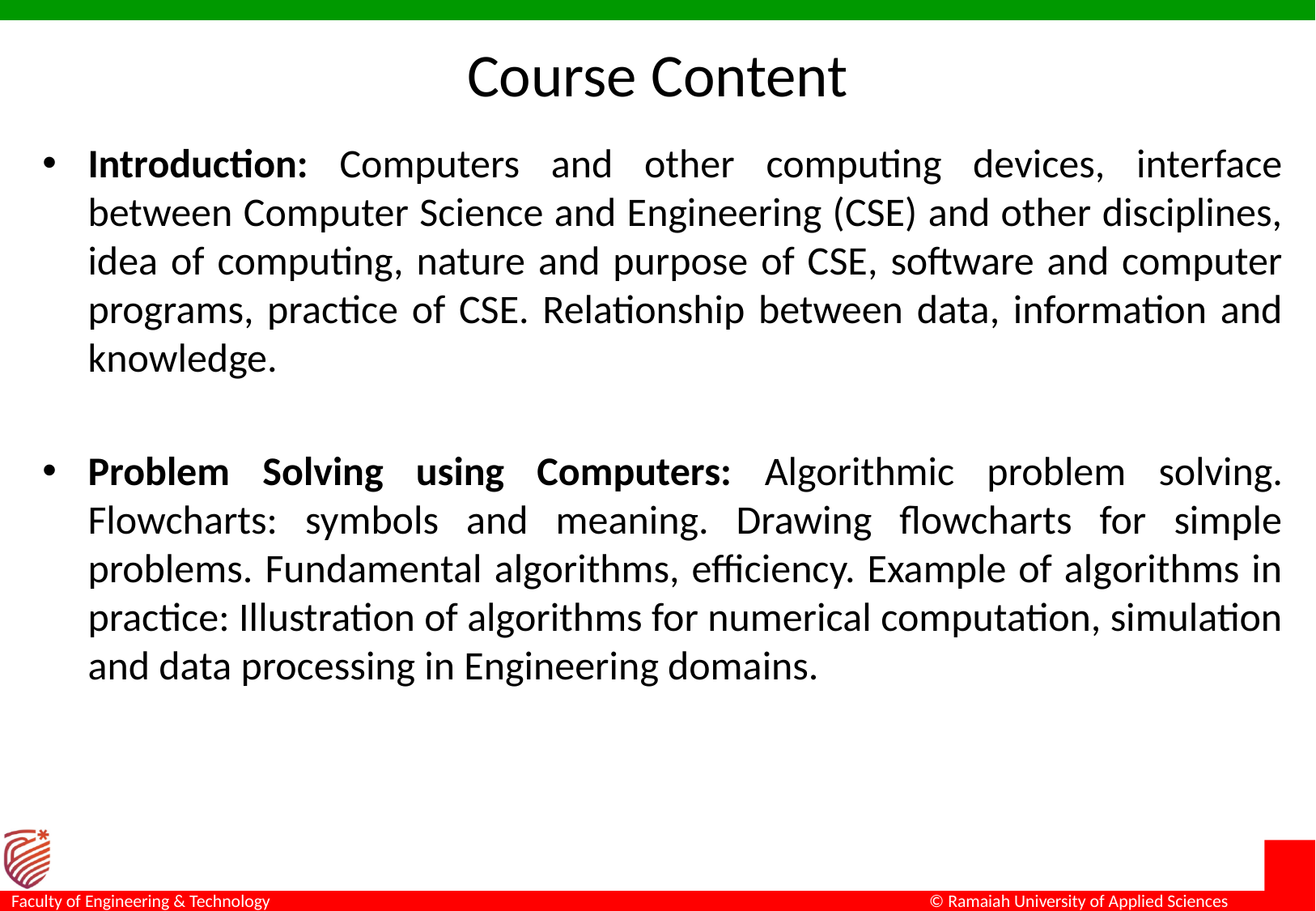

# Course Content
Introduction: Computers and other computing devices, interface between Computer Science and Engineering (CSE) and other disciplines, idea of computing, nature and purpose of CSE, software and computer programs, practice of CSE. Relationship between data, information and knowledge.

Problem Solving using Computers: Algorithmic problem solving. Flowcharts: symbols and meaning. Drawing flowcharts for simple problems. Fundamental algorithms, efficiency. Example of algorithms in practice: Illustration of algorithms for numerical computation, simulation and data processing in Engineering domains.